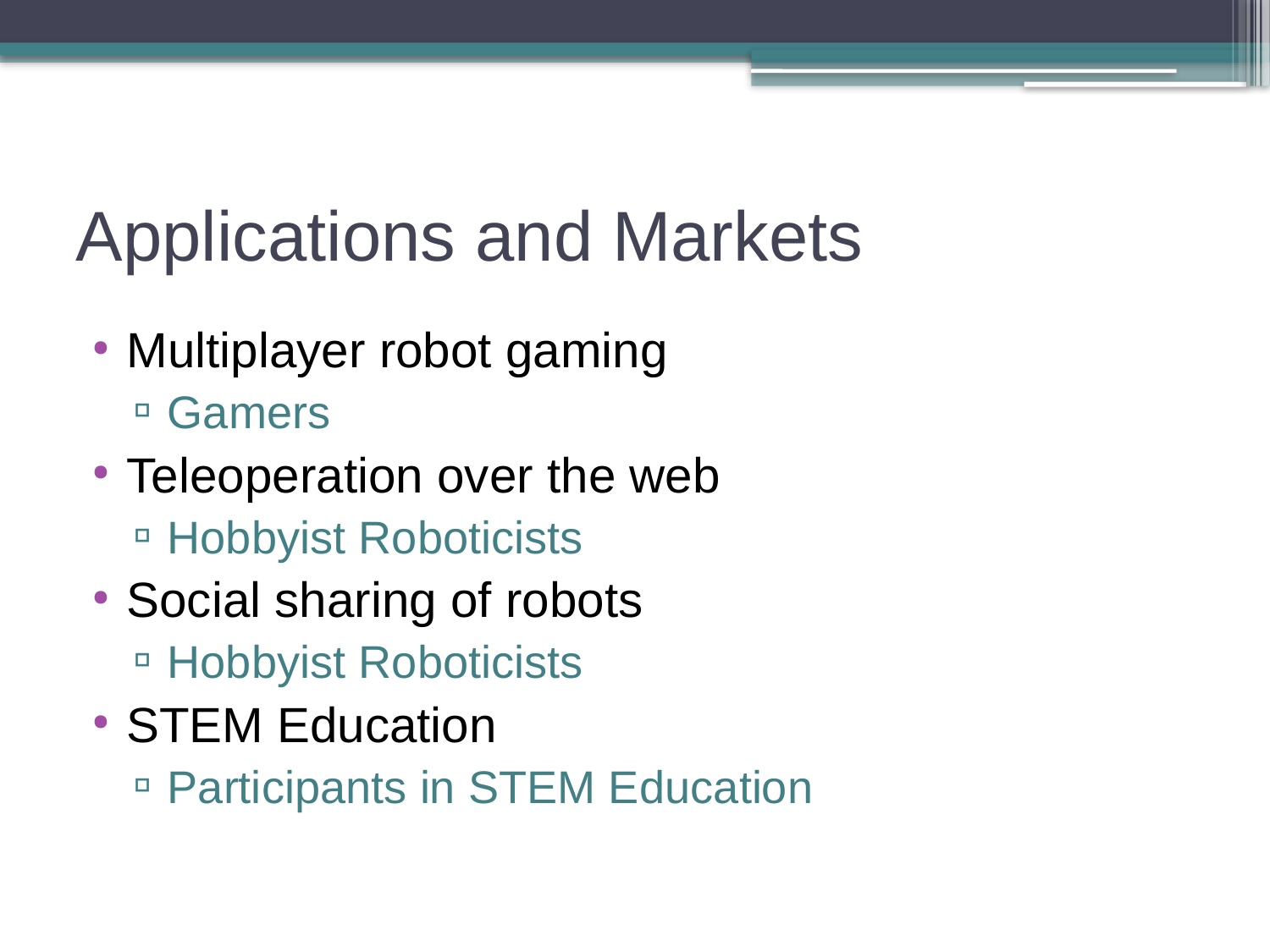

# Applications and Markets
Multiplayer robot gaming
Gamers
Teleoperation over the web
Hobbyist Roboticists
Social sharing of robots
Hobbyist Roboticists
STEM Education
Participants in STEM Education